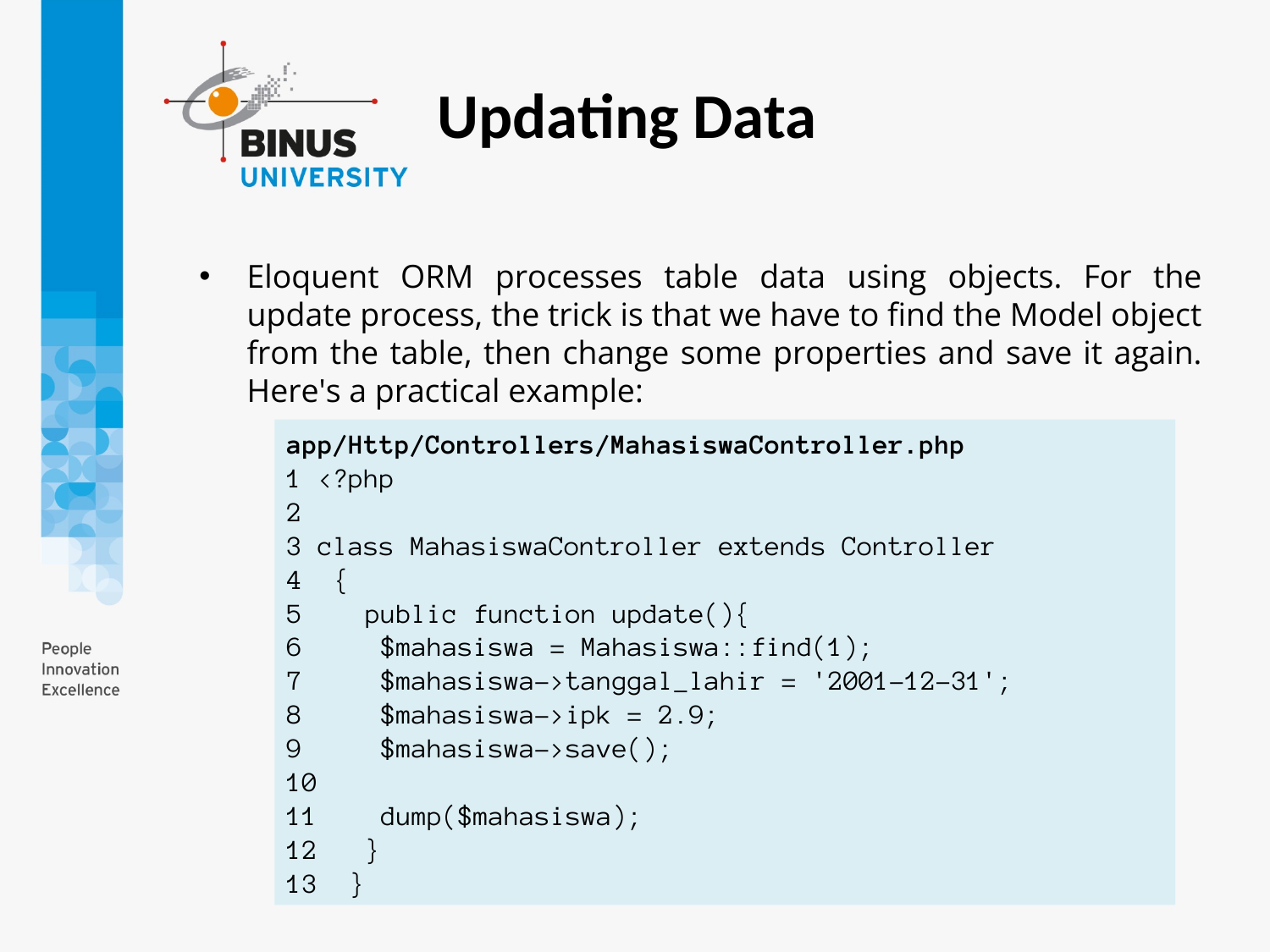

Updating Data
Eloquent ORM processes table data using objects. For the update process, the trick is that we have to find the Model object from the table, then change some properties and save it again. Here's a practical example:
app/Http/Controllers/MahasiswaController.php
1 <?php
2
3 class MahasiswaController extends Controller
{
  public function update(){
   $mahasiswa = Mahasiswa::find(1);
   $mahasiswa->tanggal_lahir = '2001-12-31';
   $mahasiswa->ipk = 2.9;
   $mahasiswa->save();

   dump($mahasiswa);
  }
 }